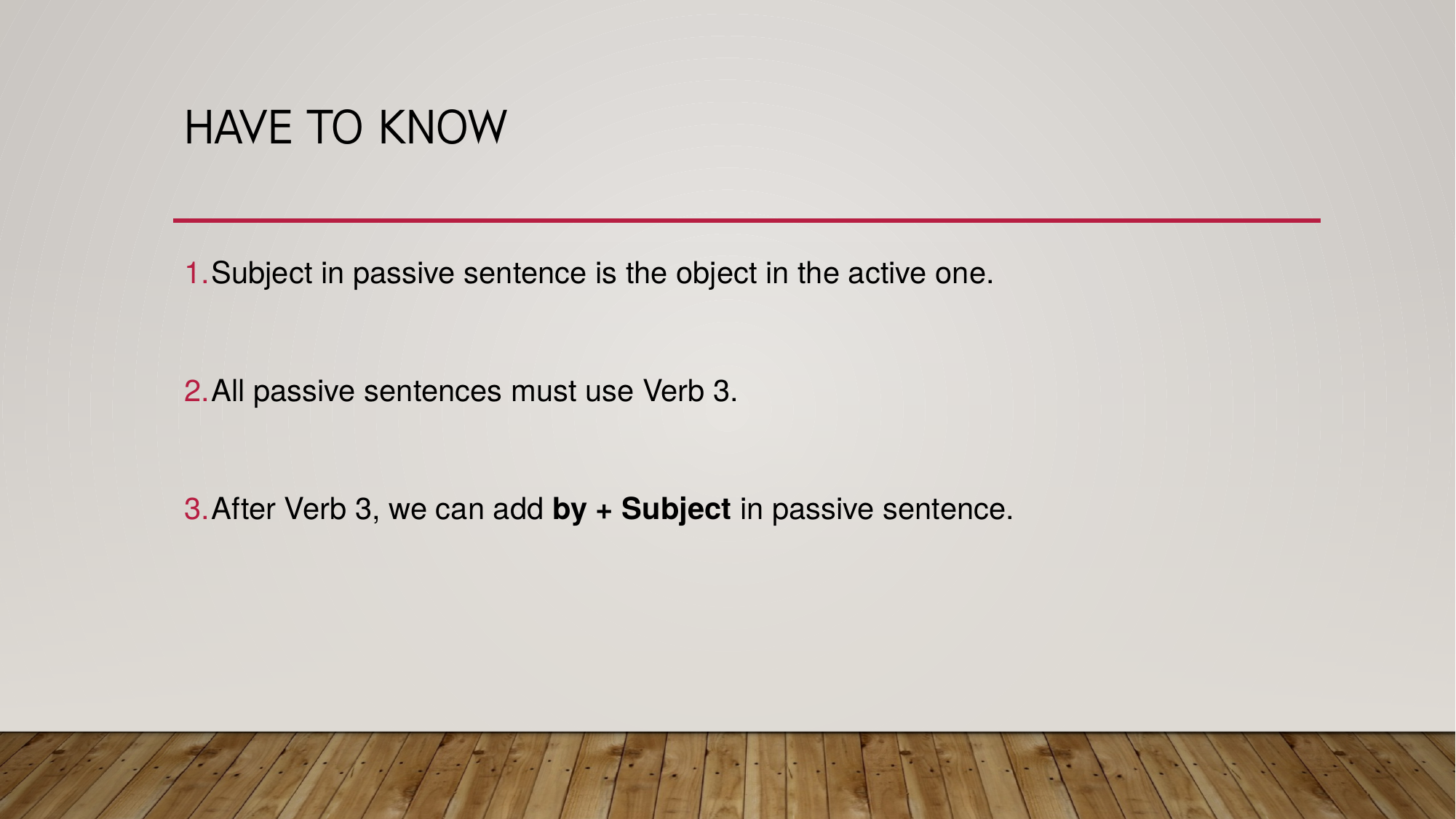

# Have to know
Subject in passive sentence is the object in the active one.

All passive sentences must use Verb 3.

After Verb 3, we can add by + Subject in passive sentence.